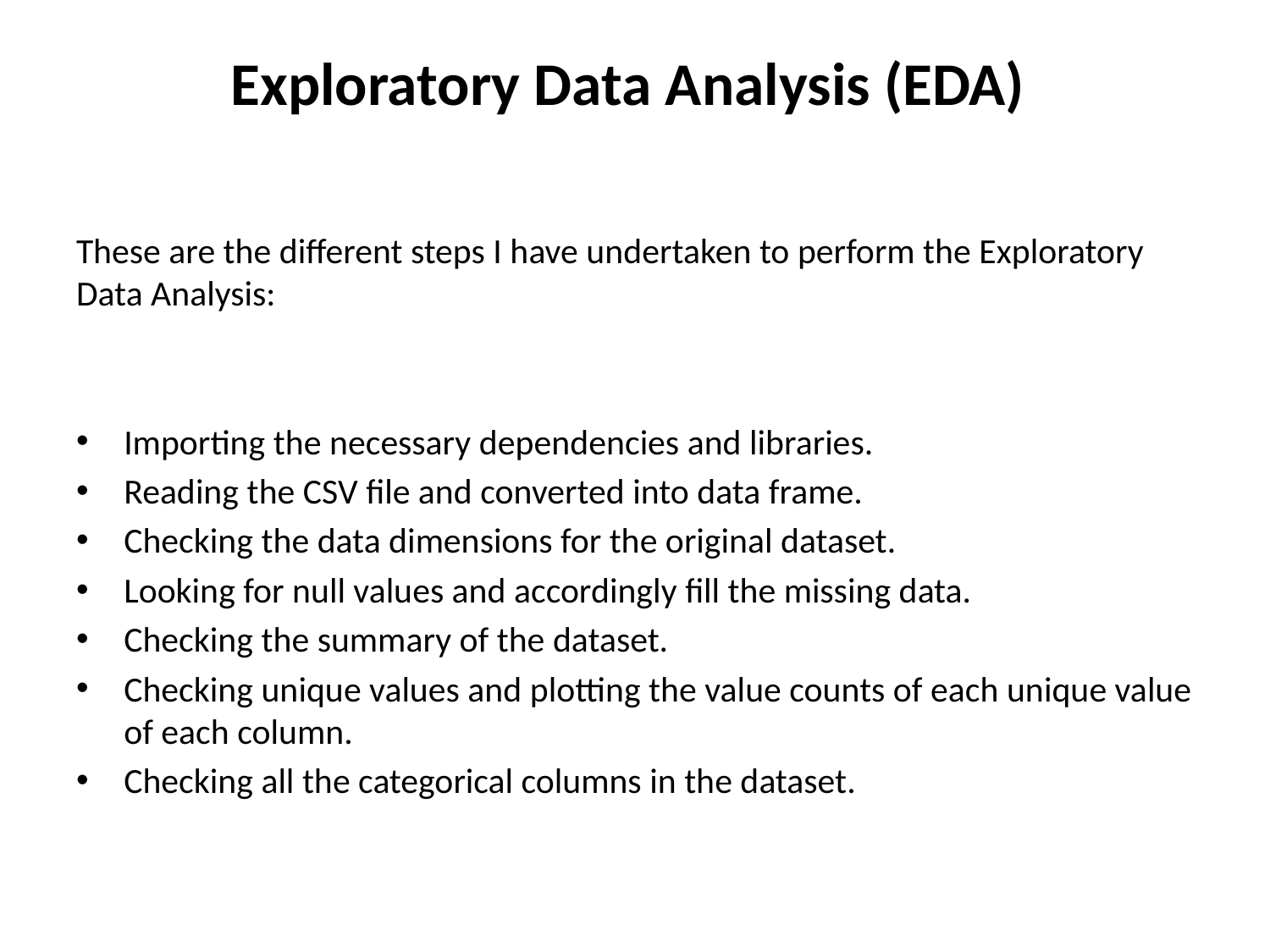

# Exploratory Data Analysis (EDA)
These are the different steps I have undertaken to perform the Exploratory Data Analysis:

Importing the necessary dependencies and libraries.
Reading the CSV file and converted into data frame.
Checking the data dimensions for the original dataset.
Looking for null values and accordingly fill the missing data.
Checking the summary of the dataset.
Checking unique values and plotting the value counts of each unique value of each column.
Checking all the categorical columns in the dataset.